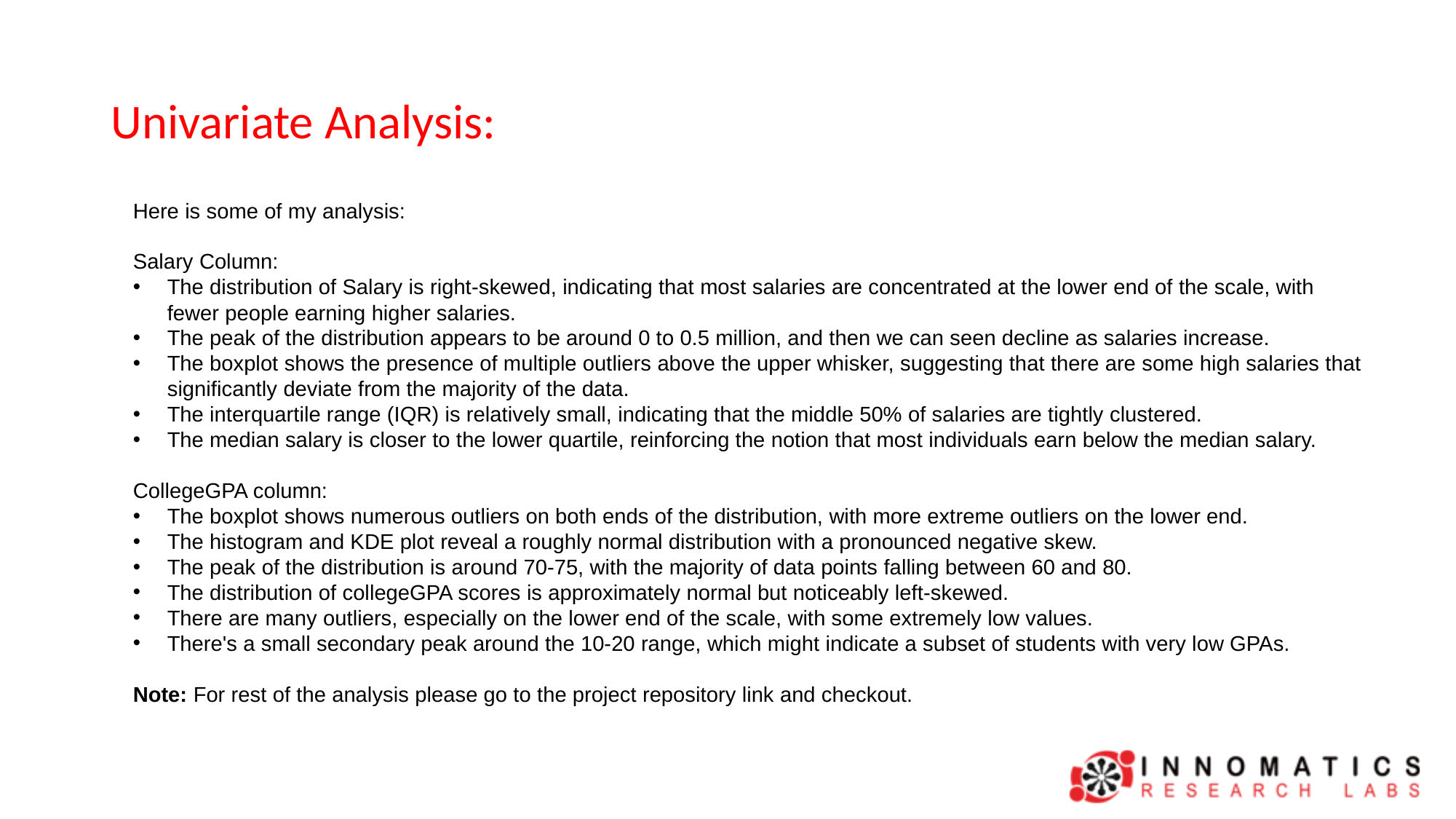

# Univariate Analysis:
Here is some of my analysis:

Salary Column:
The distribution of Salary is right-skewed, indicating that most salaries are concentrated at the lower end of the scale, with fewer people earning higher salaries.
The peak of the distribution appears to be around 0 to 0.5 million, and then we can seen decline as salaries increase.
The boxplot shows the presence of multiple outliers above the upper whisker, suggesting that there are some high salaries that significantly deviate from the majority of the data.
The interquartile range (IQR) is relatively small, indicating that the middle 50% of salaries are tightly clustered.
The median salary is closer to the lower quartile, reinforcing the notion that most individuals earn below the median salary.

CollegeGPA column:
The boxplot shows numerous outliers on both ends of the distribution, with more extreme outliers on the lower end.
The histogram and KDE plot reveal a roughly normal distribution with a pronounced negative skew.
The peak of the distribution is around 70-75, with the majority of data points falling between 60 and 80.
The distribution of collegeGPA scores is approximately normal but noticeably left-skewed.
There are many outliers, especially on the lower end of the scale, with some extremely low values.
There's a small secondary peak around the 10-20 range, which might indicate a subset of students with very low GPAs.

Note: For rest of the analysis please go to the project repository link and checkout.